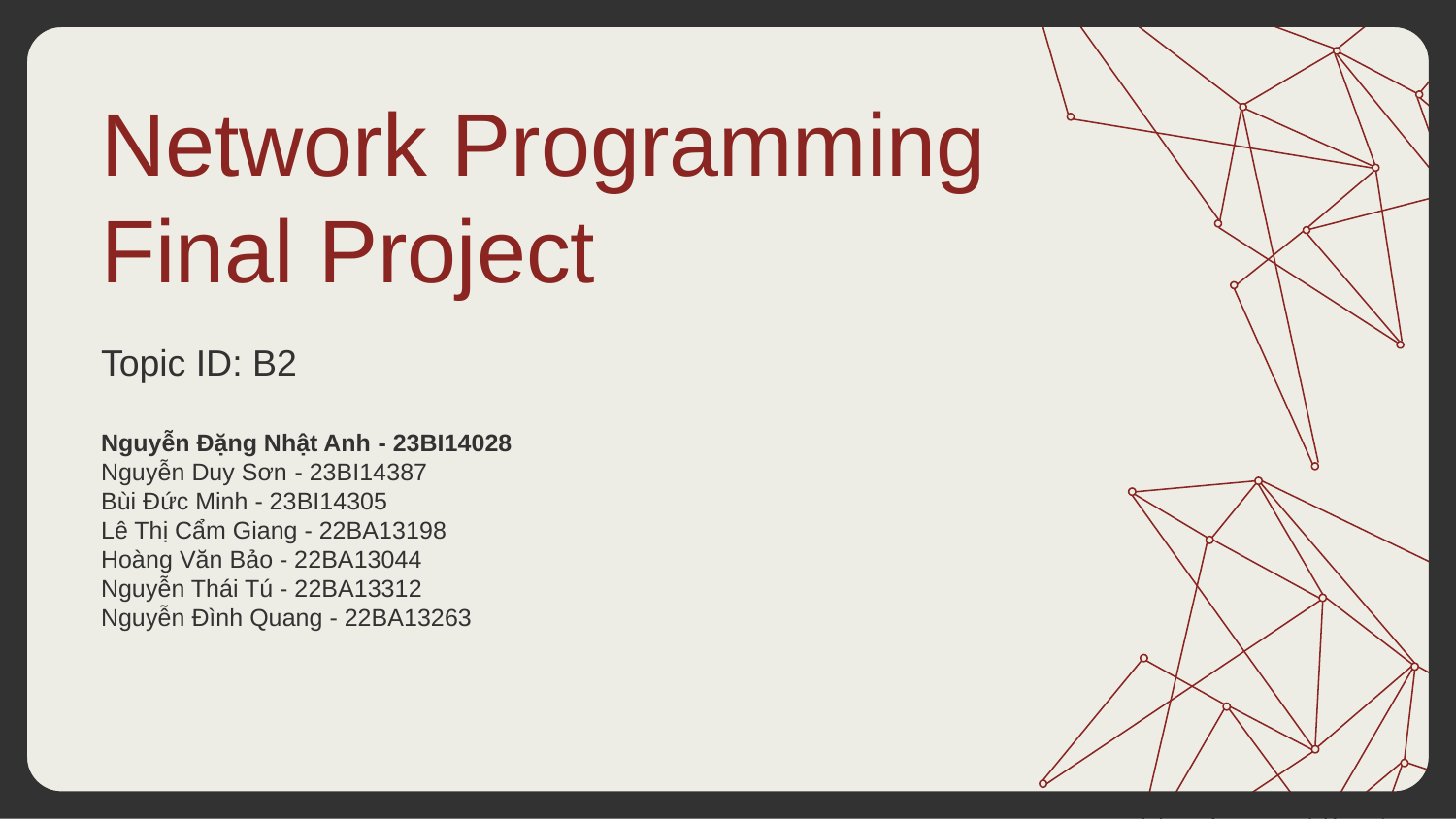

# Network Programming Final Project
Topic ID: B2

Nguyễn Đặng Nhật Anh - 23BI14028
Nguyễn Duy Sơn - 23BI14387
Bùi Đức Minh - 23BI14305
Lê Thị Cẩm Giang - 22BA13198
Hoàng Văn Bảo - 22BA13044
Nguyễn Thái Tú - 22BA13312
Nguyễn Đình Quang - 22BA13263